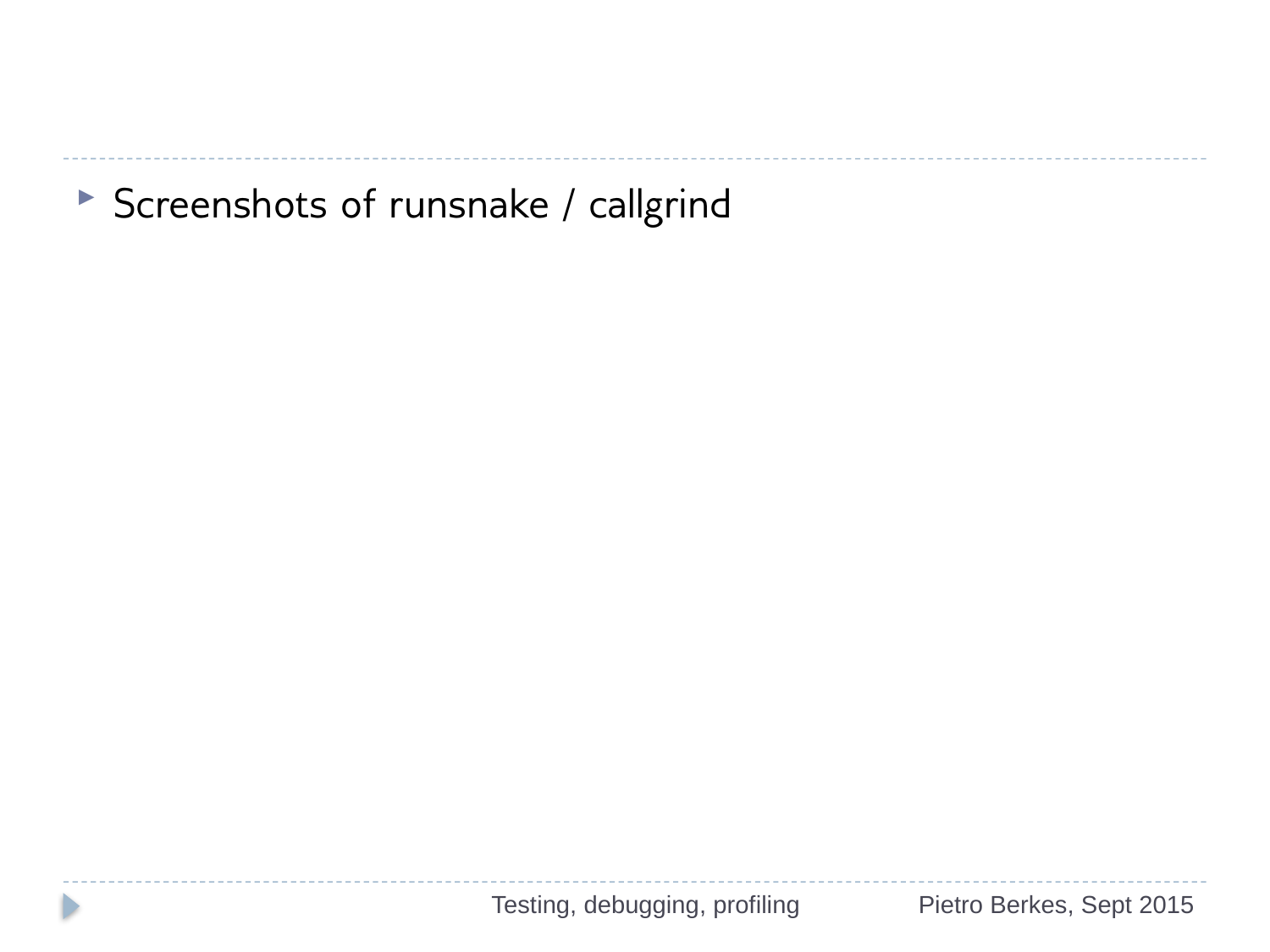

#
Screenshots of runsnake / callgrind
Testing, debugging, profiling
Pietro Berkes, Sept 2015